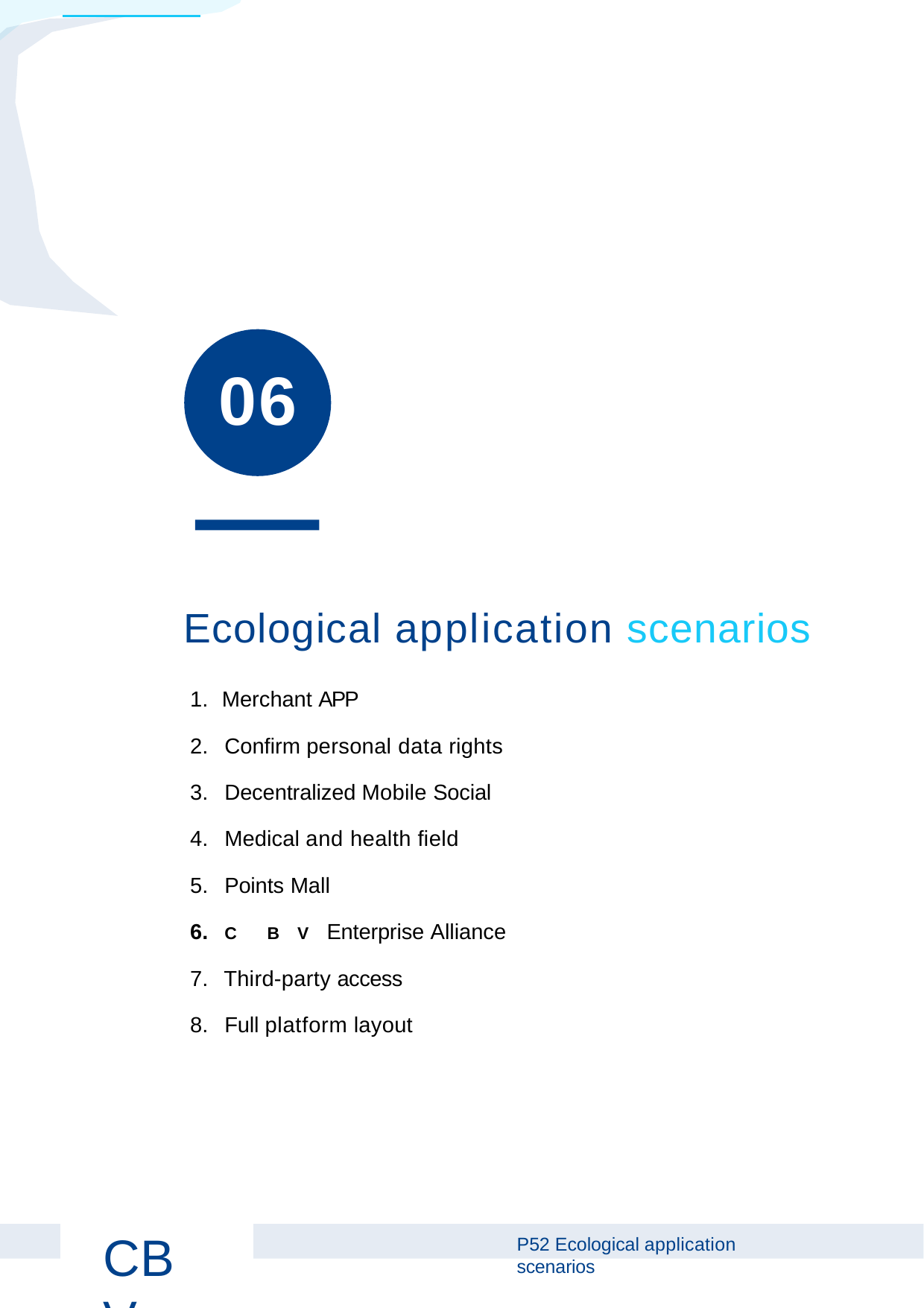

# 06

Ecological application scenarios
Merchant APP
Conﬁrm personal data rights
Decentralized Mobile Social
Medical and health ﬁeld
Points Mall
C	B	V	Enterprise Alliance
Third-party access
Full platform layout
CBV

P52 Ecological application scenarios